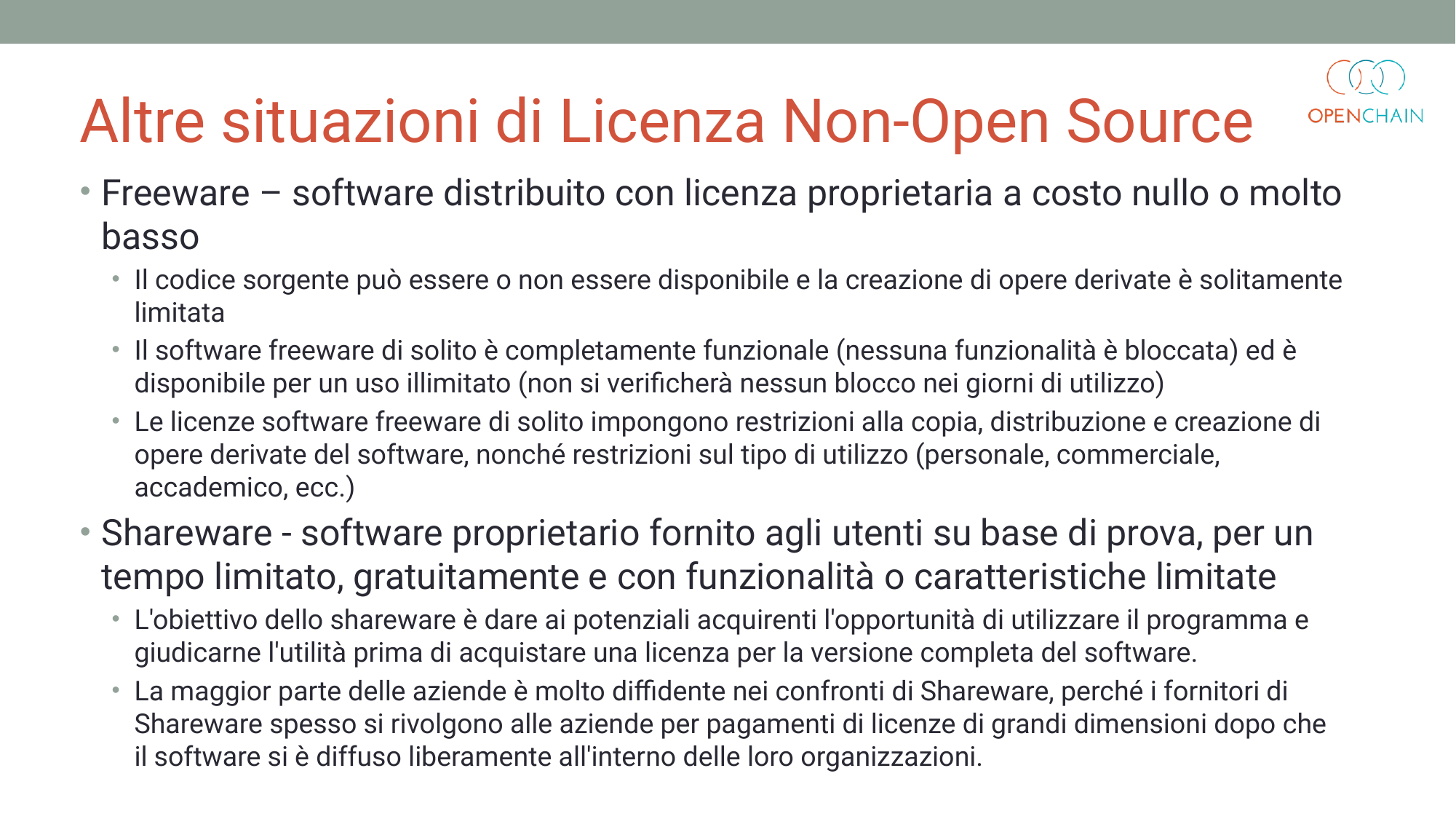

Altre situazioni di Licenza Non-Open Source
Freeware – software distribuito con licenza proprietaria a costo nullo o molto basso
Il codice sorgente può essere o non essere disponibile e la creazione di opere derivate è solitamente limitata
Il software freeware di solito è completamente funzionale (nessuna funzionalità è bloccata) ed è disponibile per un uso illimitato (non si verificherà nessun blocco nei giorni di utilizzo)
Le licenze software freeware di solito impongono restrizioni alla copia, distribuzione e creazione di opere derivate del software, nonché restrizioni sul tipo di utilizzo (personale, commerciale, accademico, ecc.)
Shareware - software proprietario fornito agli utenti su base di prova, per un tempo limitato, gratuitamente e con funzionalità o caratteristiche limitate
L'obiettivo dello shareware è dare ai potenziali acquirenti l'opportunità di utilizzare il programma e giudicarne l'utilità prima di acquistare una licenza per la versione completa del software.
La maggior parte delle aziende è molto diffidente nei confronti di Shareware, perché i fornitori di Shareware spesso si rivolgono alle aziende per pagamenti di licenze di grandi dimensioni dopo che il software si è diffuso liberamente all'interno delle loro organizzazioni.